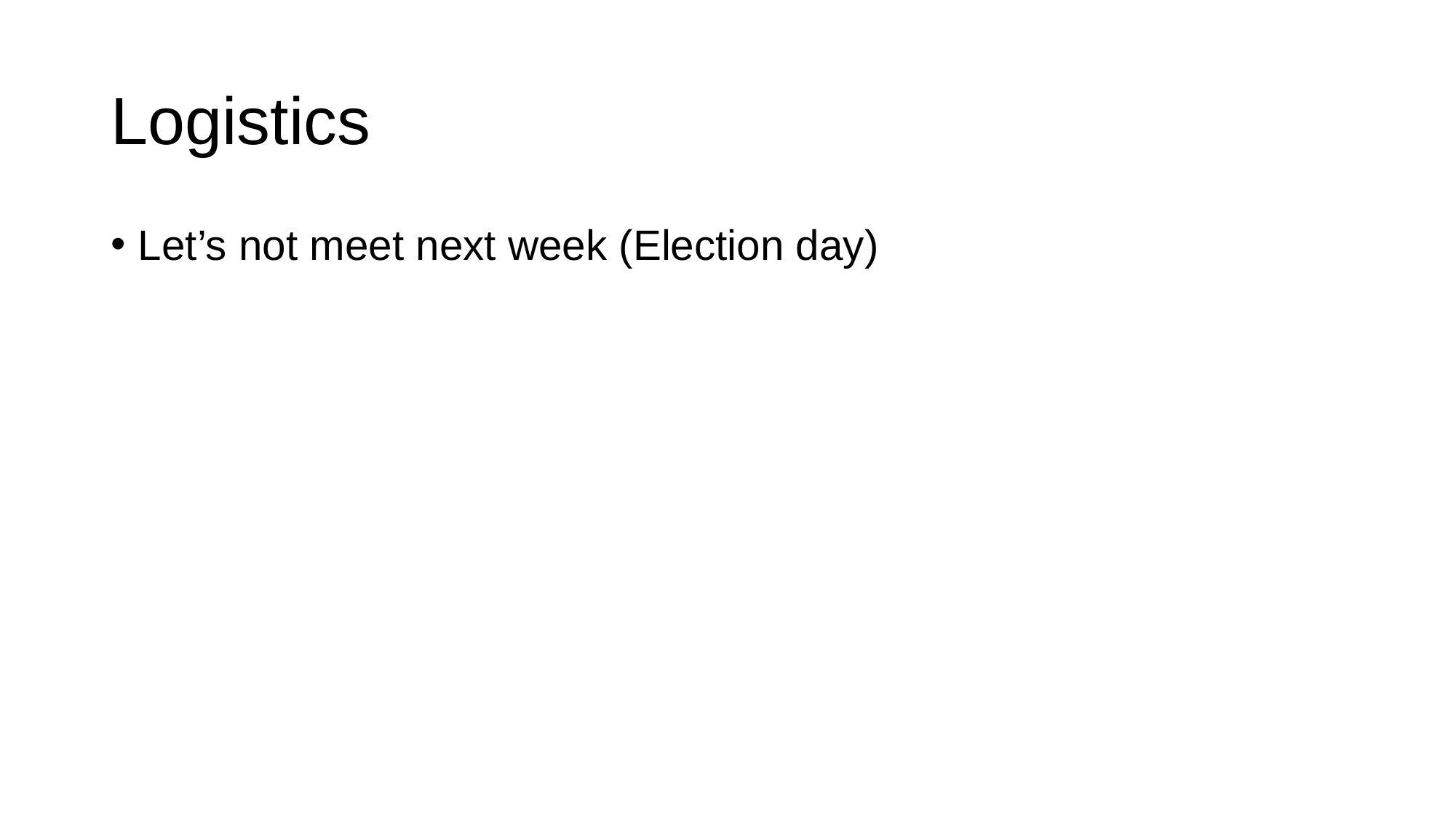

# Logistics
Let’s not meet next week (Election day)